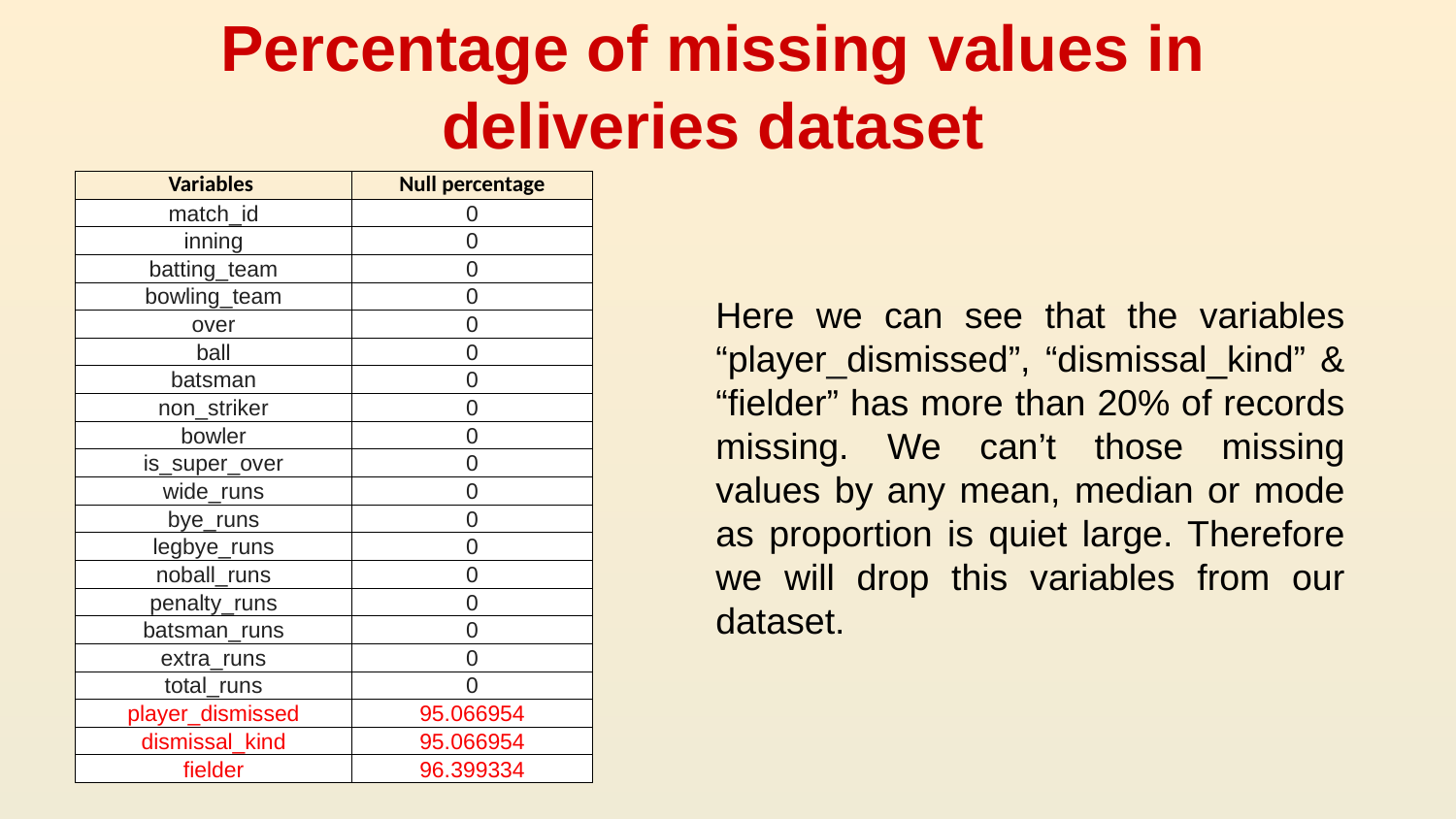

# Percentage of missing values in deliveries dataset
| Variables | Null percentage |
| --- | --- |
| match\_id | 0 |
| inning | 0 |
| batting\_team | 0 |
| bowling\_team | 0 |
| over | 0 |
| ball | 0 |
| batsman | 0 |
| non\_striker | 0 |
| bowler | 0 |
| is\_super\_over | 0 |
| wide\_runs | 0 |
| bye\_runs | 0 |
| legbye\_runs | 0 |
| noball\_runs | 0 |
| penalty\_runs | 0 |
| batsman\_runs | 0 |
| extra\_runs | 0 |
| total\_runs | 0 |
| player\_dismissed | 95.066954 |
| dismissal\_kind | 95.066954 |
| fielder | 96.399334 |
Here we can see that the variables “player_dismissed”, “dismissal_kind” & “fielder” has more than 20% of records missing. We can’t those missing values by any mean, median or mode as proportion is quiet large. Therefore we will drop this variables from our dataset.